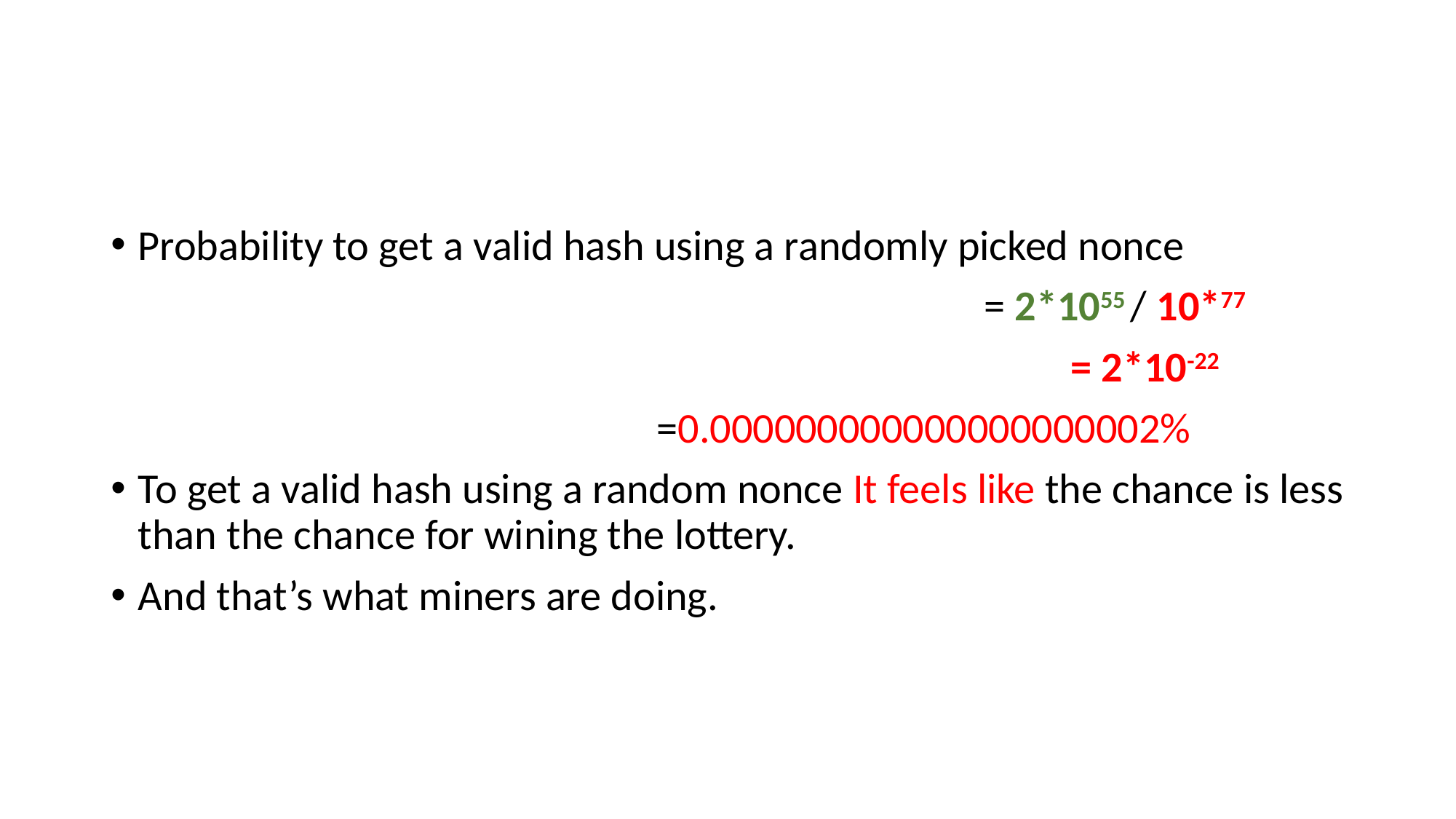

#
Probability to get a valid hash using a randomly picked nonce
								= 2*1055 / 10*77
								         = 2*10-22
					=0.000000000000000000002%
To get a valid hash using a random nonce It feels like the chance is less than the chance for wining the lottery.
And that’s what miners are doing.